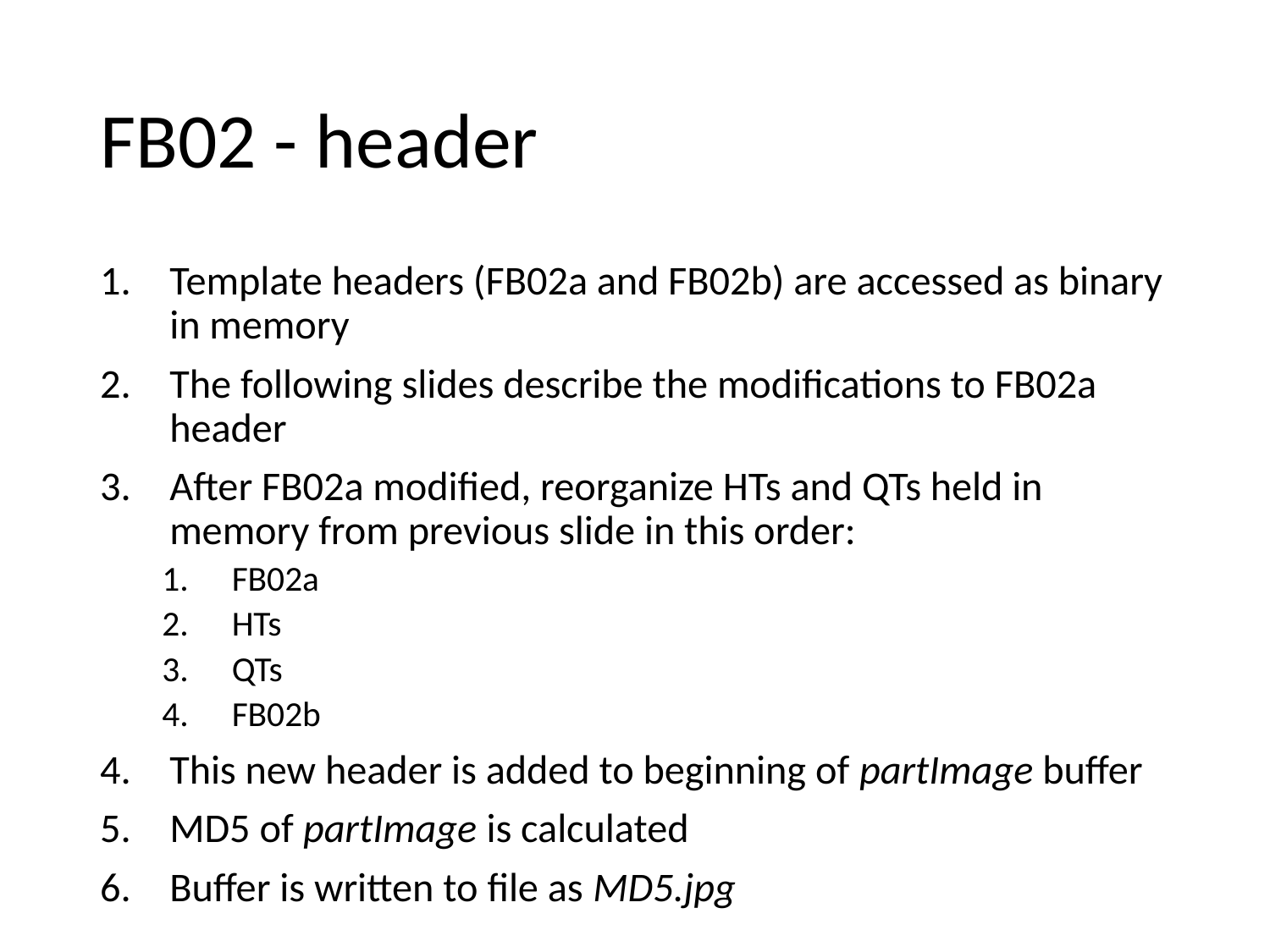

# FB02 - header
Template headers (FB02a and FB02b) are accessed as binary in memory
The following slides describe the modifications to FB02a header
After FB02a modified, reorganize HTs and QTs held in memory from previous slide in this order:
FB02a
HTs
QTs
FB02b
This new header is added to beginning of partImage buffer
MD5 of partImage is calculated
Buffer is written to file as MD5.jpg